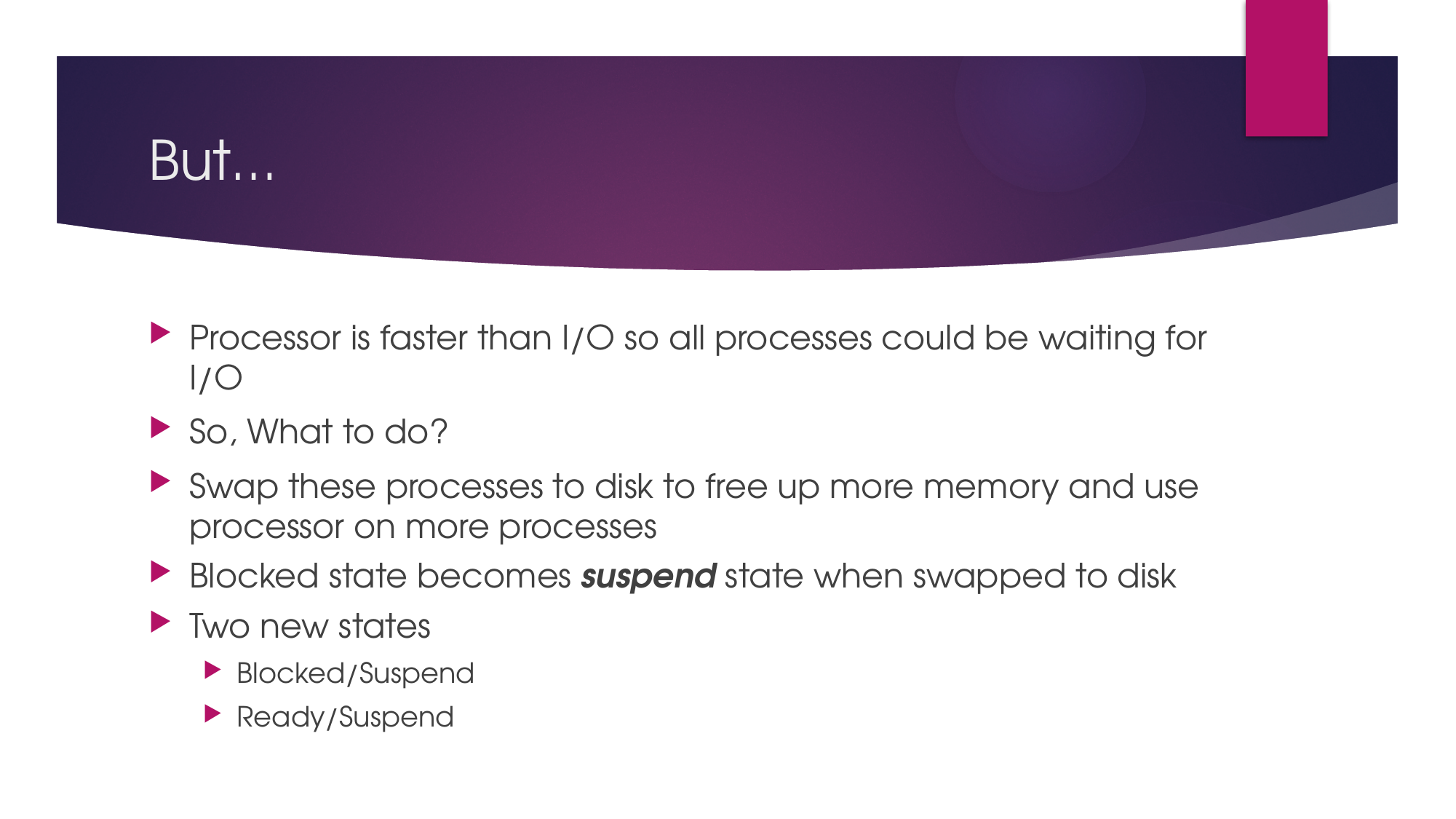

# But…
Processor is faster than I/O so all processes could be waiting for I/O
So, What to do?
Swap these processes to disk to free up more memory and use processor on more processes
Blocked state becomes suspend state when swapped to disk
Two new states
Blocked/Suspend
Ready/Suspend